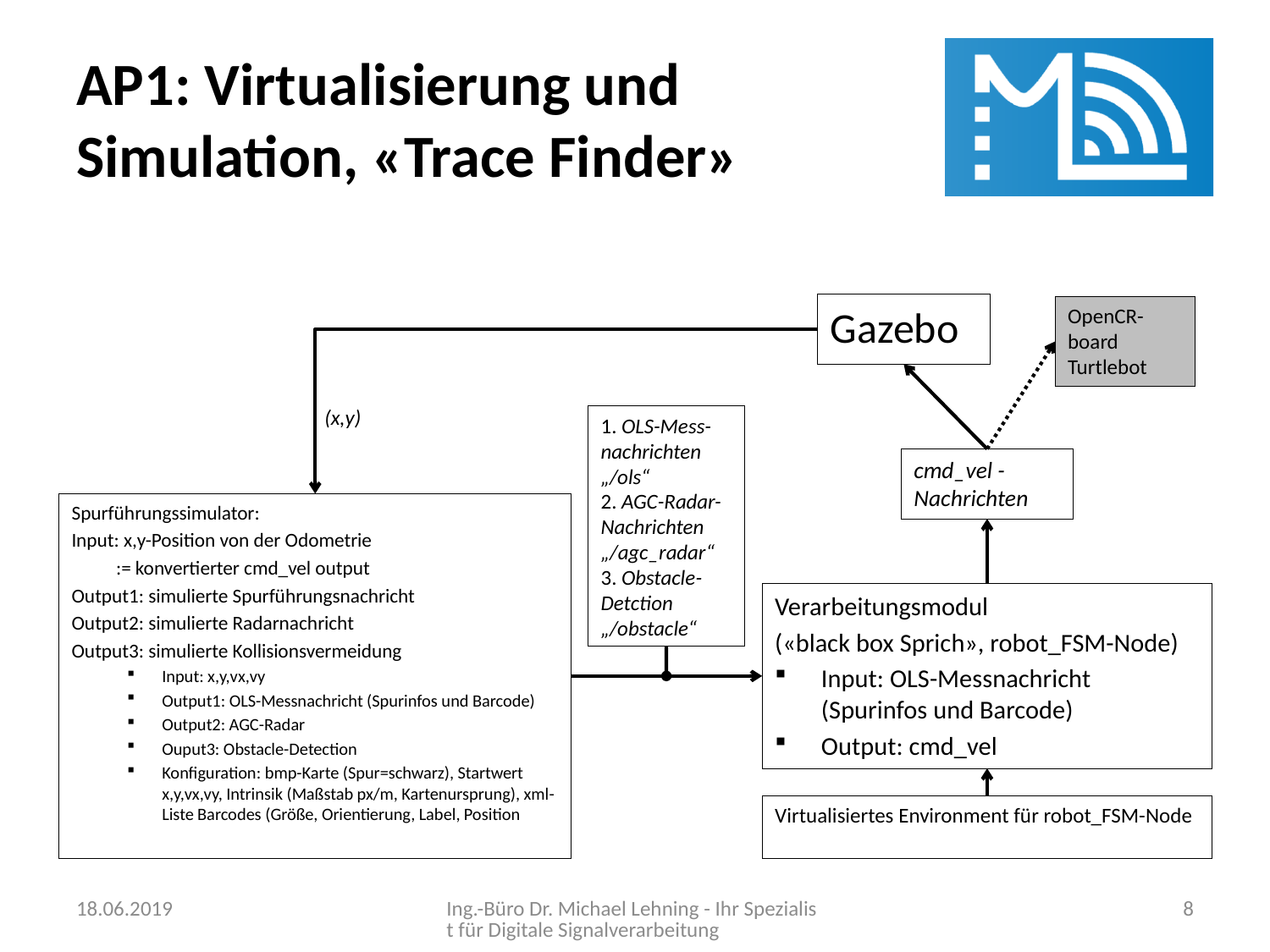

# AP1: Virtualisierung und Simulation, «Trace Finder»
Gazebo
OpenCR-board Turtlebot
(x,y)
1. OLS-Mess-nachrichten „/ols“
2. AGC-Radar-Nachrichten „/agc_radar“
3. Obstacle-Detction „/obstacle“
cmd_vel - Nachrichten
Spurführungssimulator:
Input: x,y-Position von der Odometrie
	:= konvertierter cmd_vel output
Output1: simulierte Spurführungsnachricht
Output2: simulierte Radarnachricht
Output3: simulierte Kollisionsvermeidung
Input: x,y,vx,vy
Output1: OLS-Messnachricht (Spurinfos und Barcode)
Output2: AGC-Radar
Ouput3: Obstacle-Detection
Konfiguration: bmp-Karte (Spur=schwarz), Startwert x,y,vx,vy, Intrinsik (Maßstab px/m, Kartenursprung), xml-Liste Barcodes (Größe, Orientierung, Label, Position
Verarbeitungsmodul
(«black box Sprich», robot_FSM-Node)
Input: OLS-Messnachricht (Spurinfos und Barcode)
Output: cmd_vel
Virtualisiertes Environment für robot_FSM-Node
18.06.2019
Ing.-Büro Dr. Michael Lehning - Ihr Spezialist für Digitale Signalverarbeitung
8